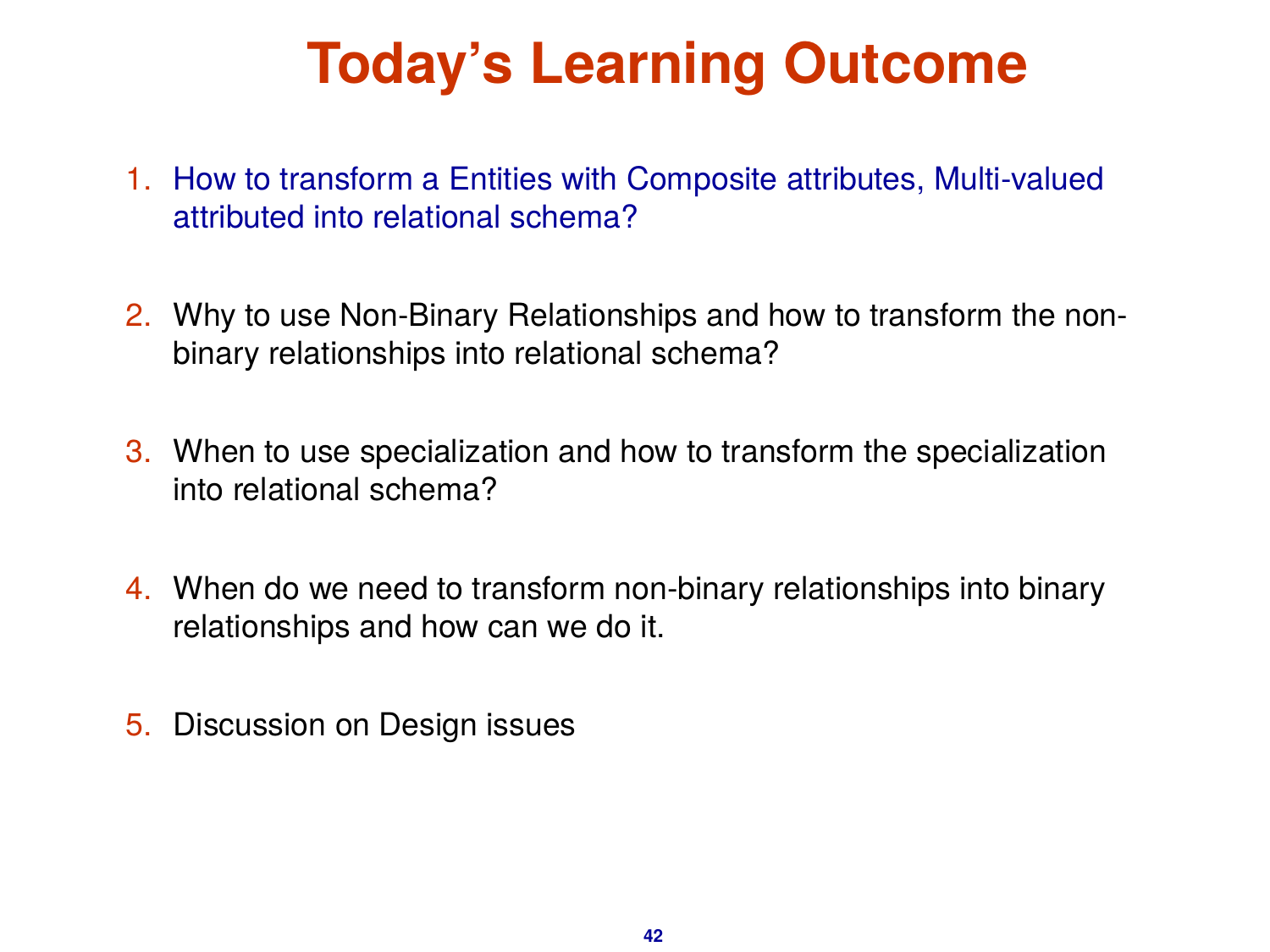

# Today’s Learning Outcome
How to transform a Entities with Composite attributes, Multi-valued attributed into relational schema?

Why to use Non-Binary Relationships and how to transform the non-binary relationships into relational schema?

When to use specialization and how to transform the specialization into relational schema?

When do we need to transform non-binary relationships into binary relationships and how can we do it.

Discussion on Design issues